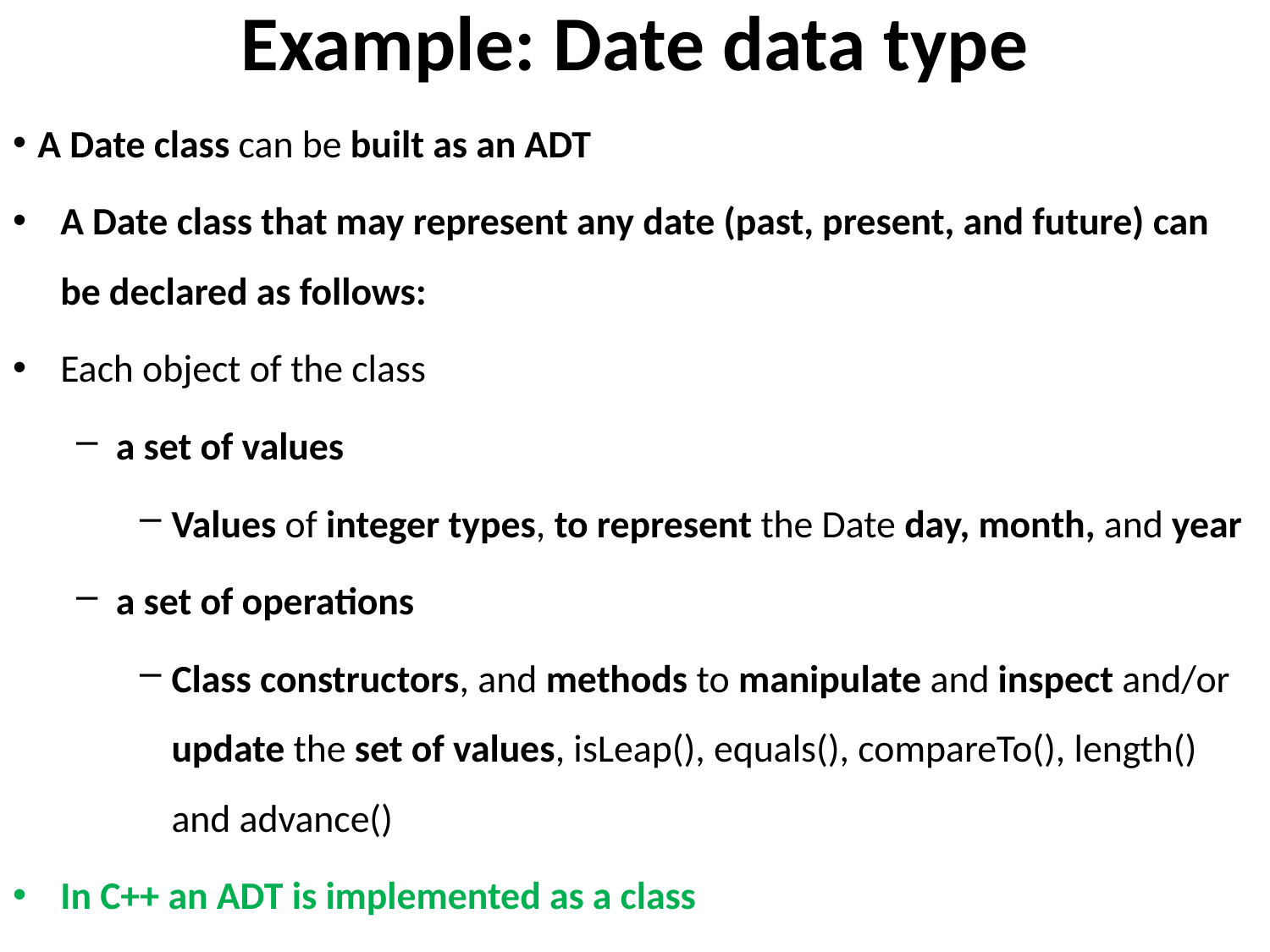

# Example: Date data type
A Date class can be built as an ADT
A Date class that may represent any date (past, present, and future) can be declared as follows:
Each object of the class
a set of values
Values of integer types, to represent the Date day, month, and year
a set of operations
Class constructors, and methods to manipulate and inspect and/or update the set of values, isLeap(), equals(), compareTo(), length() and advance()
In C++ an ADT is implemented as a class